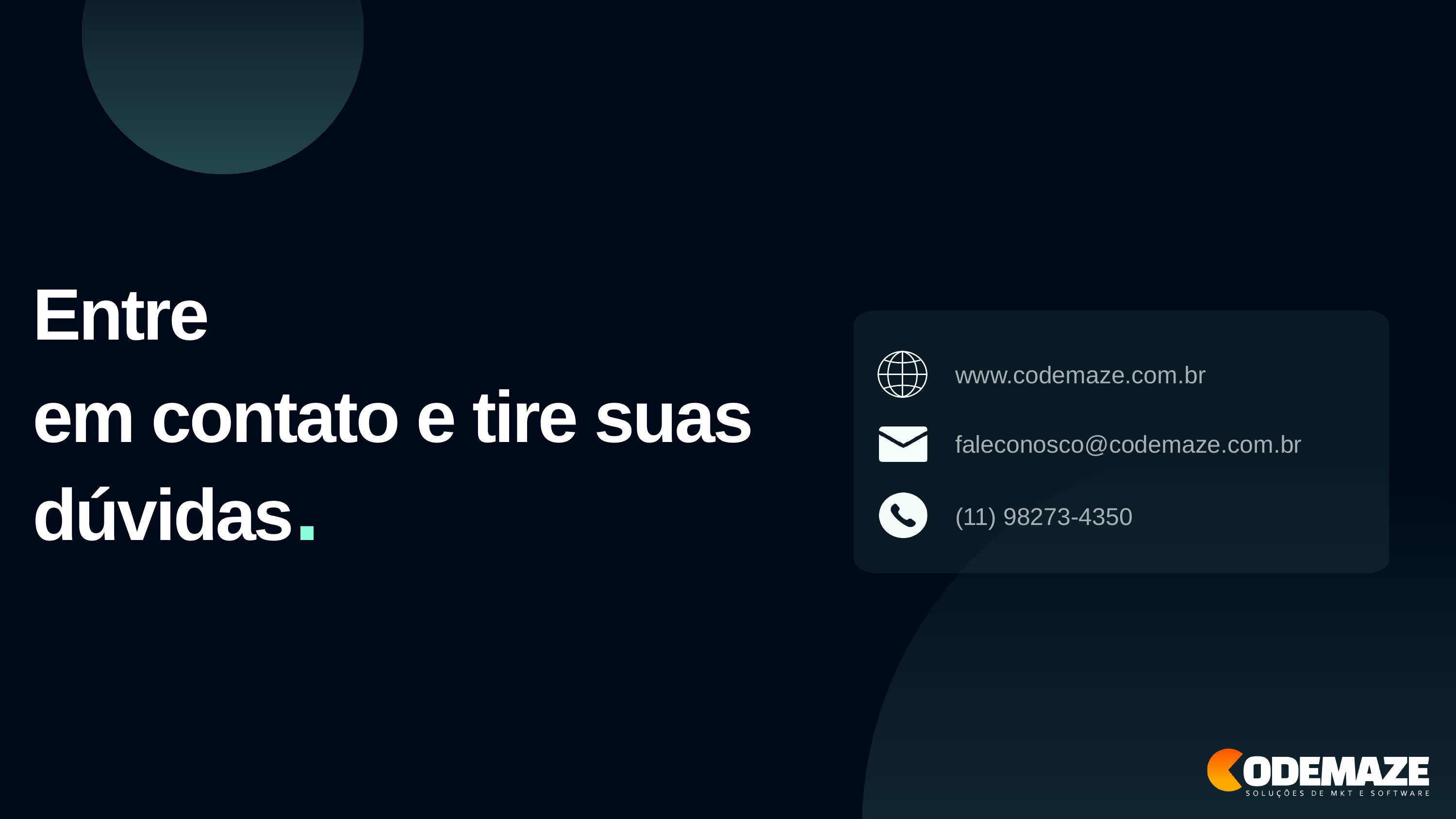

Entre
em contato e tire suas dúvidas.

www.codemaze.com.br
faleconosco@codemaze.com.br

(11) 98273-4350